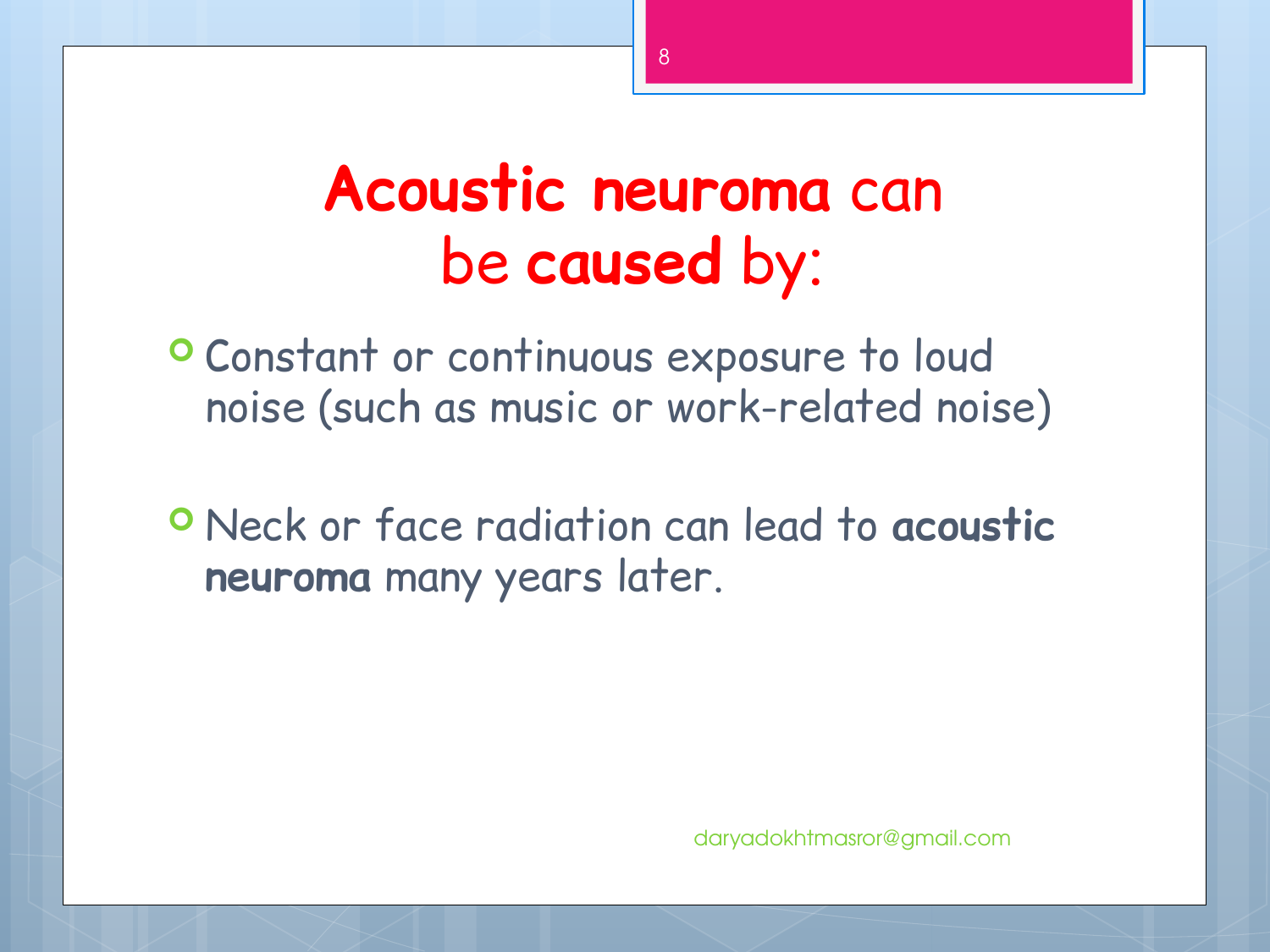

8
# Acoustic neuroma can be caused by:
Constant or continuous exposure to loud noise (such as music or work-related noise)

Neck or face radiation can lead to acoustic neuroma many years later.
daryadokhtmasror@gmail.com